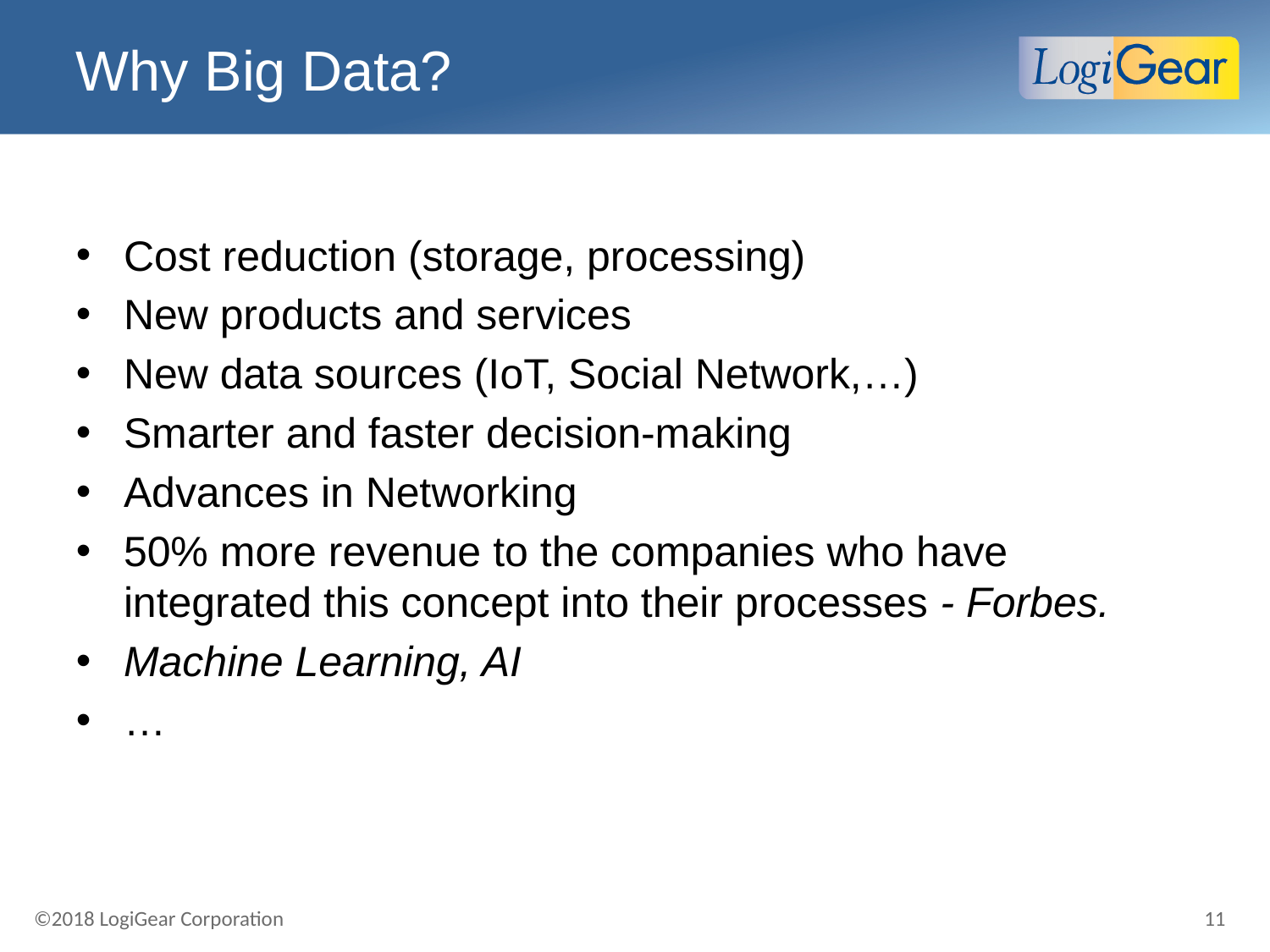

# Why Big Data?
Cost reduction (storage, processing)
New products and services
New data sources (IoT, Social Network,…)
Smarter and faster decision-making
Advances in Networking
50% more revenue to the companies who have integrated this concept into their processes - Forbes.
Machine Learning, AI
…
11
©2018 LogiGear Corporation